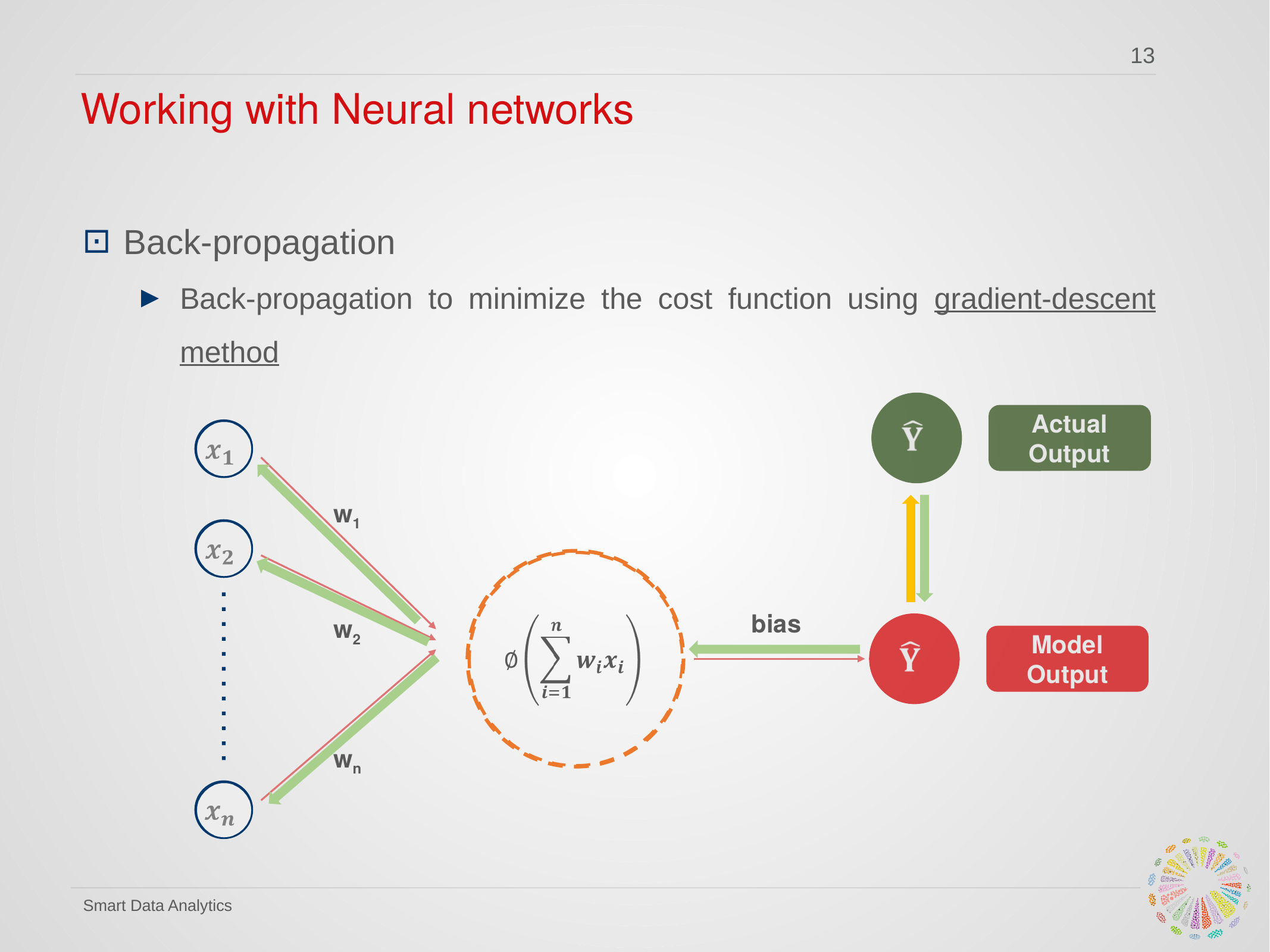

13
# Working with Neural networks
 Back-propagation
Back-propagation to minimize the cost function using gradient-descent method

Actual
Output

w1

bias
w2

Model
Output

wn